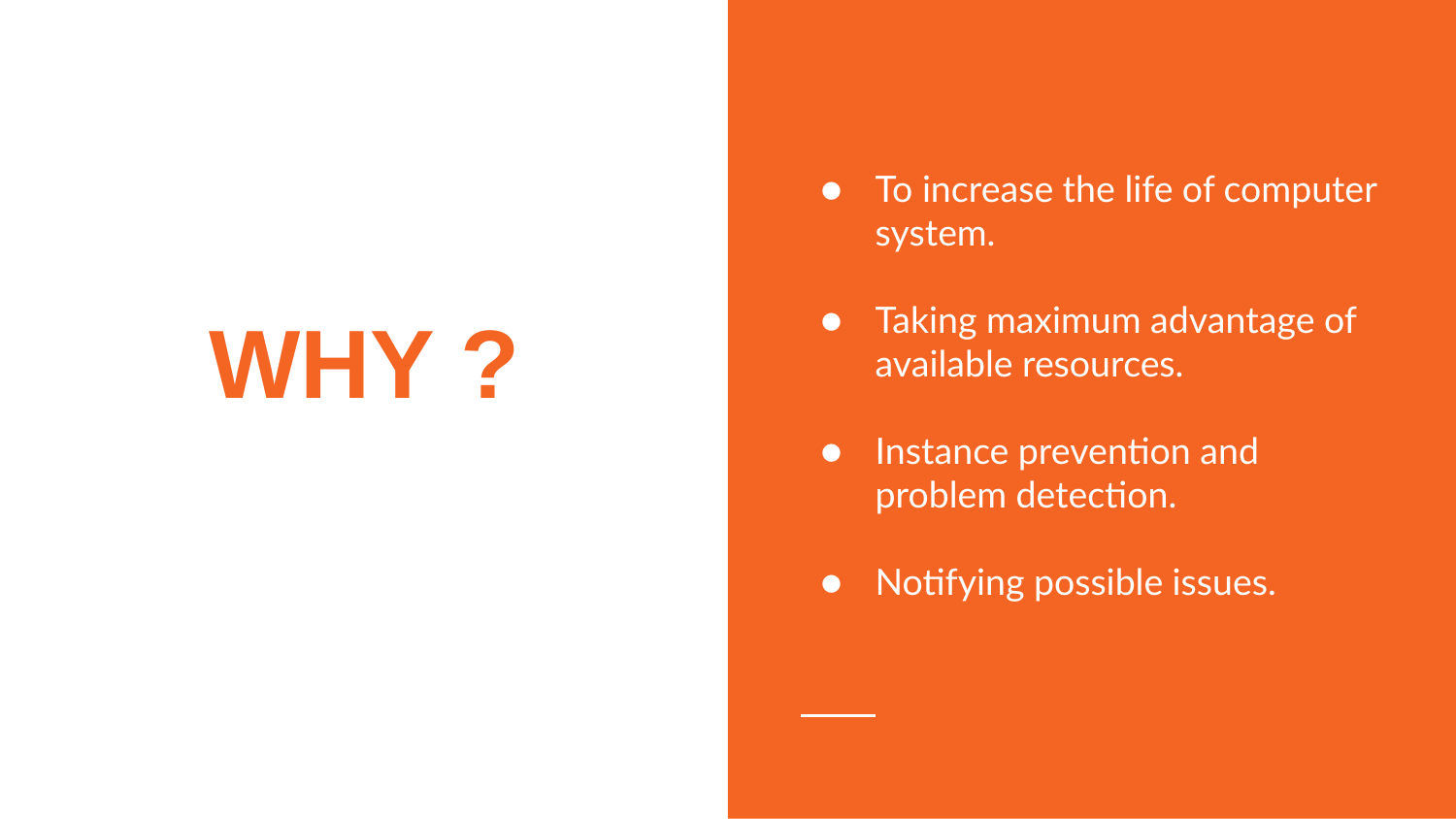

To increase the life of computer system.

Taking maximum advantage of available resources.

Instance prevention and problem detection.

Notifying possible issues.

# WHY ?